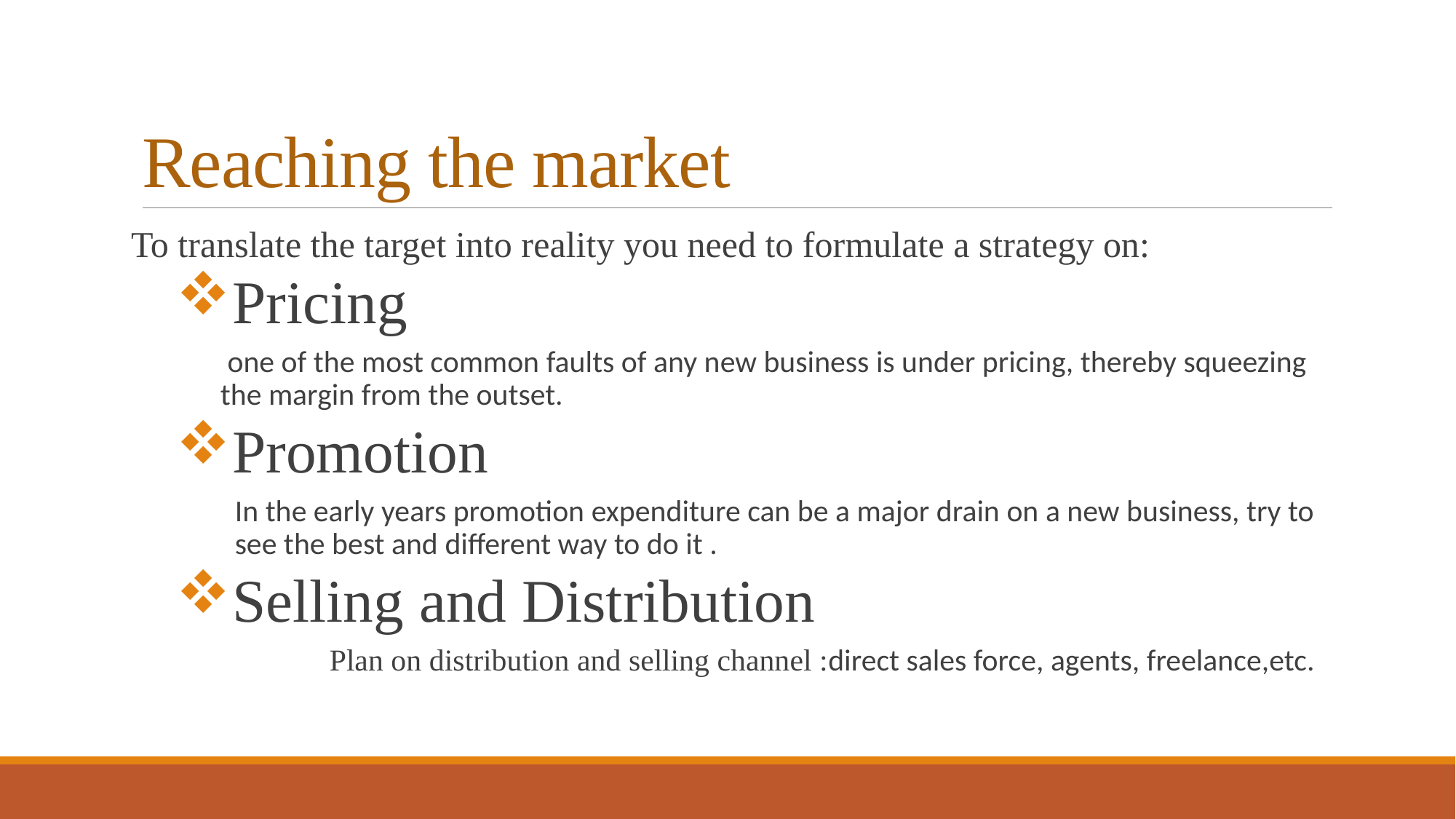

# Reaching the market
To translate the target into reality you need to formulate a strategy on:
Pricing
 one of the most common faults of any new business is under pricing, thereby squeezing the margin from the outset.
Promotion
In the early years promotion expenditure can be a major drain on a new business, try to see the best and different way to do it .
Selling and Distribution
	Plan on distribution and selling channel :direct sales force, agents, freelance,etc.